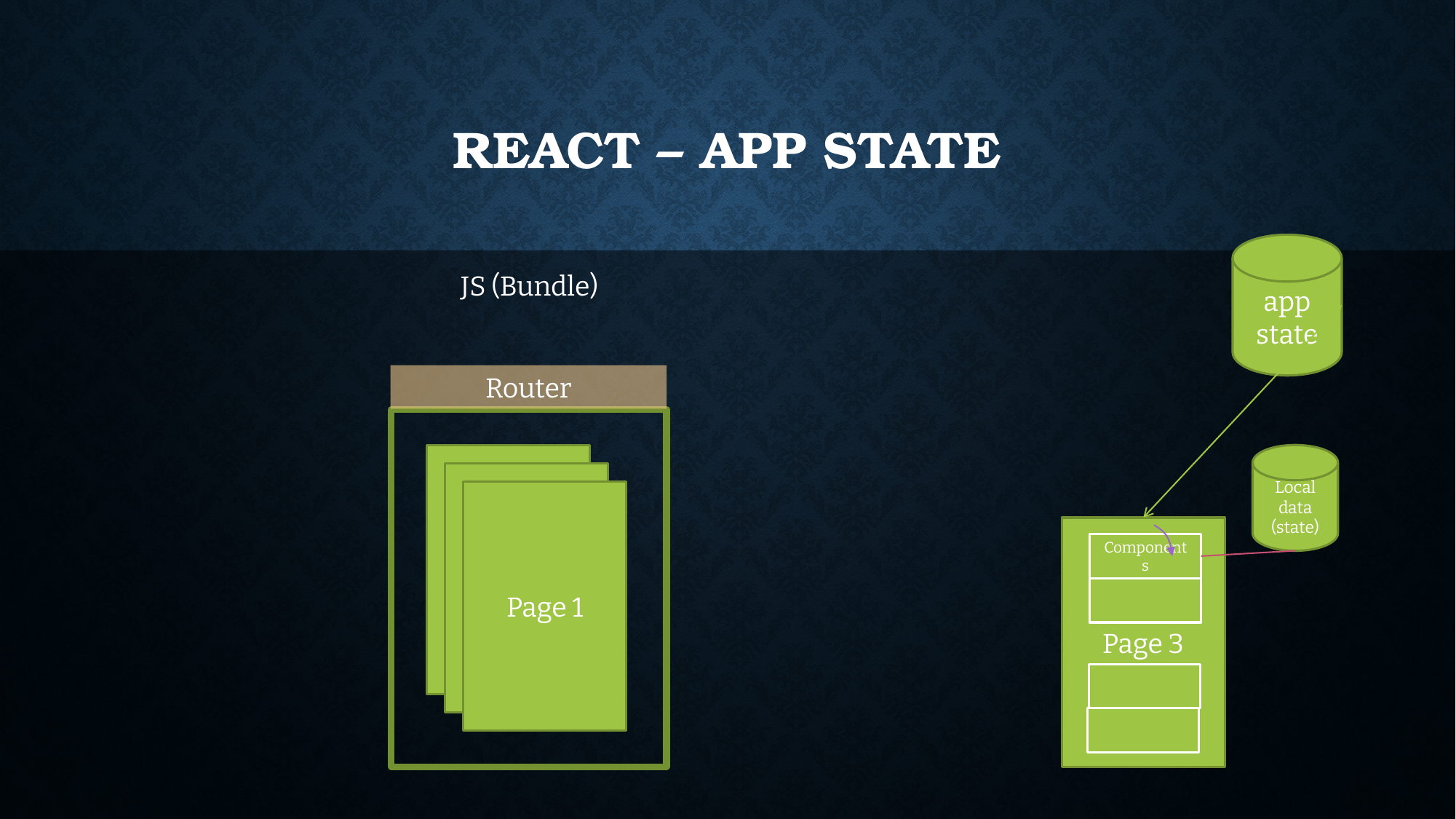

# React – app state
app state

JS (Bundle)
Router

Page 1
Local data (state)
Page 1
Page 1
Page 3

Components